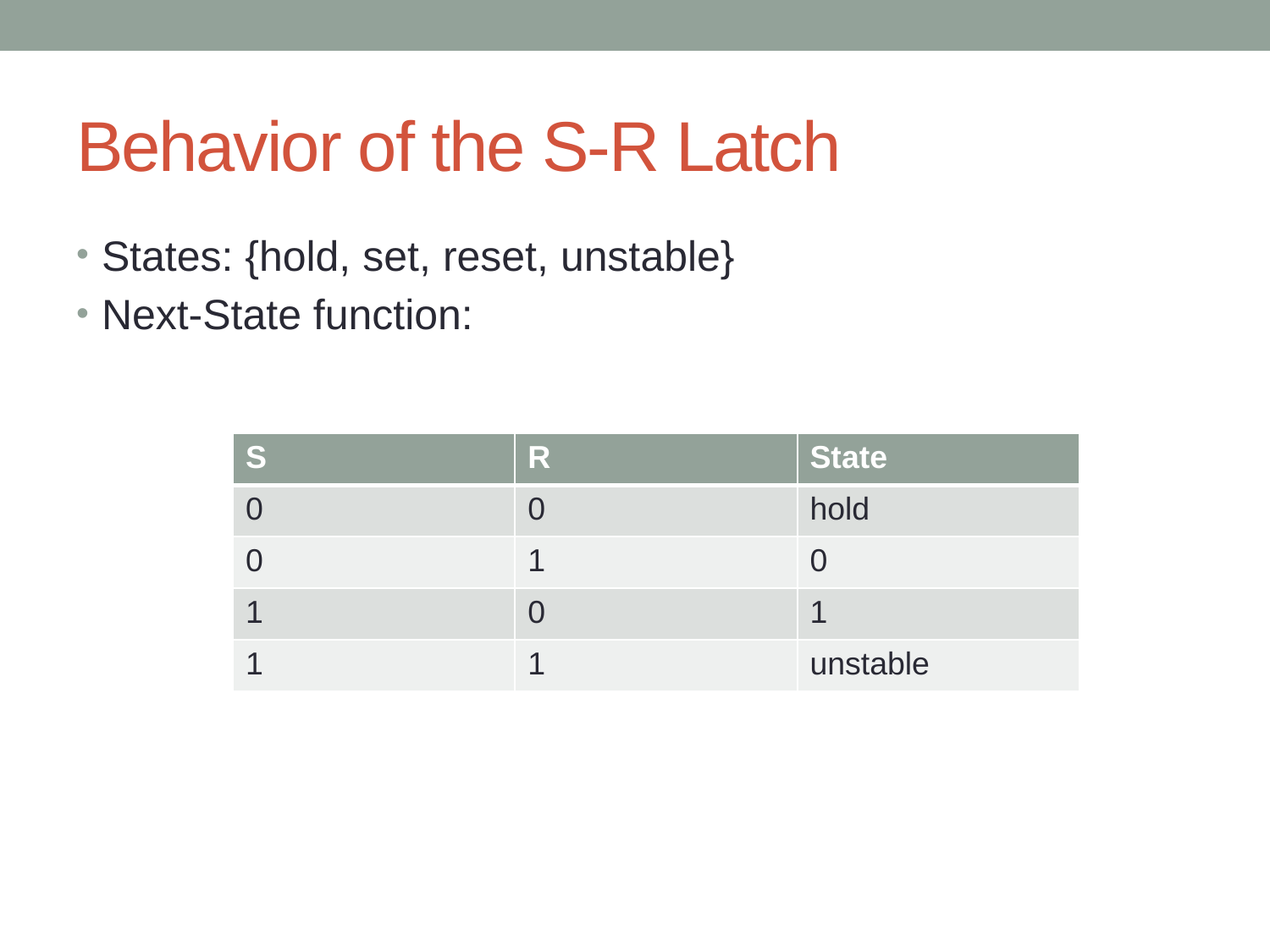

# Behavior of the S-R Latch
States: {hold, set, reset, unstable}
Next-State function:

| S | R | State |
| --- | --- | --- |
| 0 | 0 | hold |
| 0 | 1 | 0 |
| 1 | 0 | 1 |
| 1 | 1 | unstable |